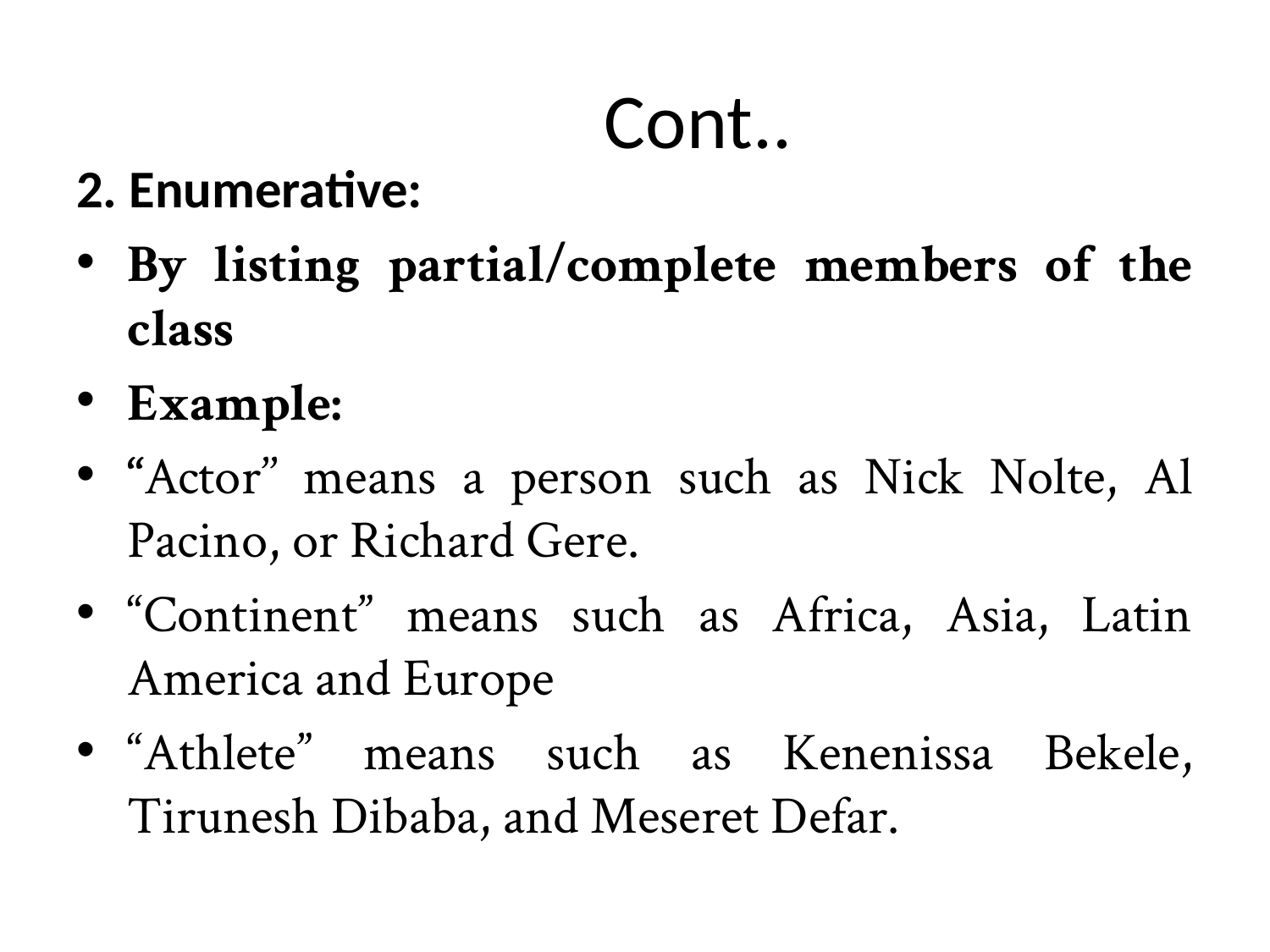

# Cont..
2. Enumerative:
By listing partial/complete members of the class
Example:
‘‘Actor’’ means a person such as Nick Nolte, Al Pacino, or Richard Gere.
“Continent” means such as Africa, Asia, Latin America and Europe
“Athlete” means such as Kenenissa Bekele, Tirunesh Dibaba, and Meseret Defar.